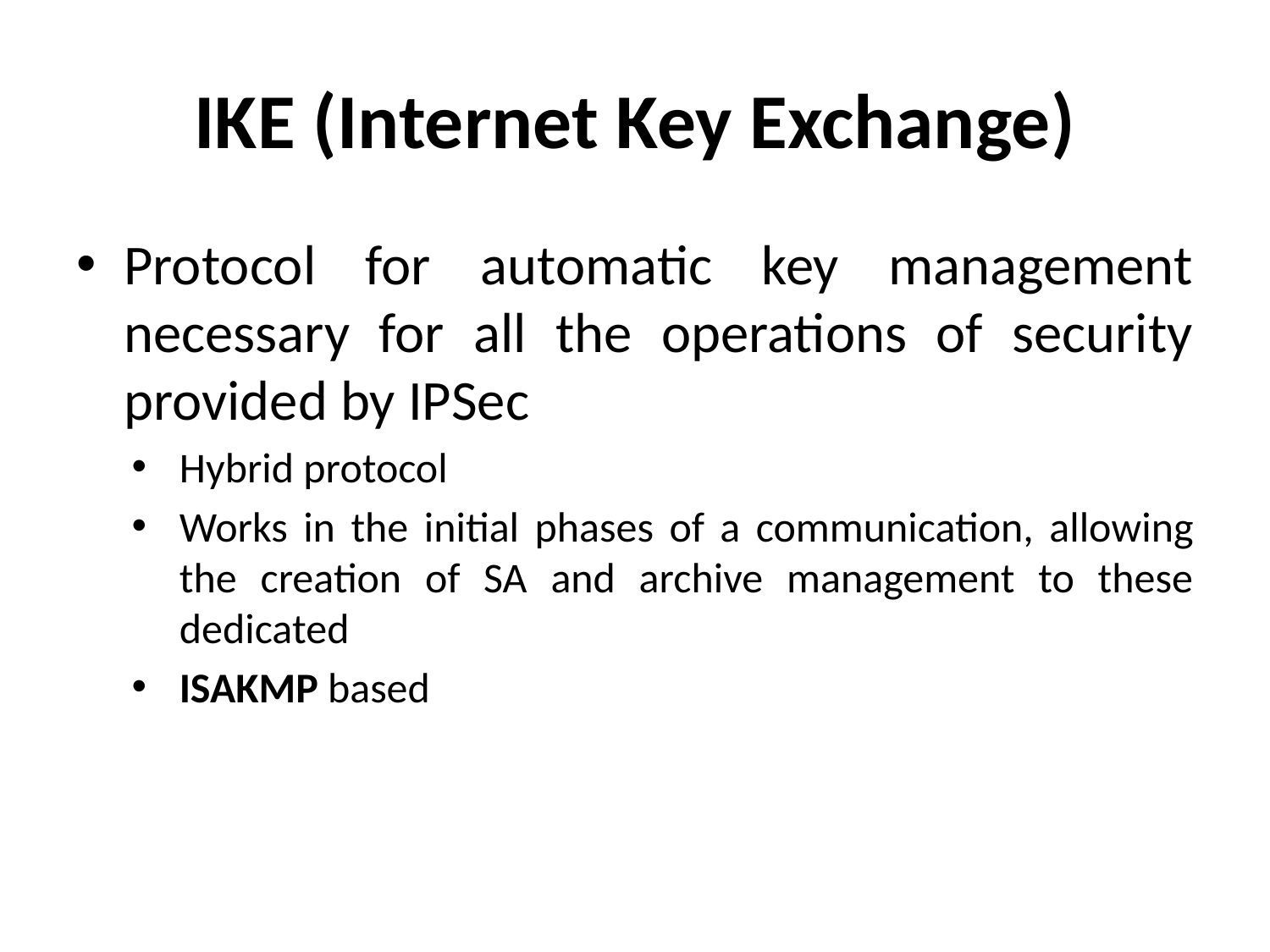

# IKE (Internet Key Exchange)
Protocol for automatic key management necessary for all the operations of security provided by IPSec
Hybrid protocol
Works in the initial phases of a communication, allowing the creation of SA and archive management to these dedicated
ISAKMP based